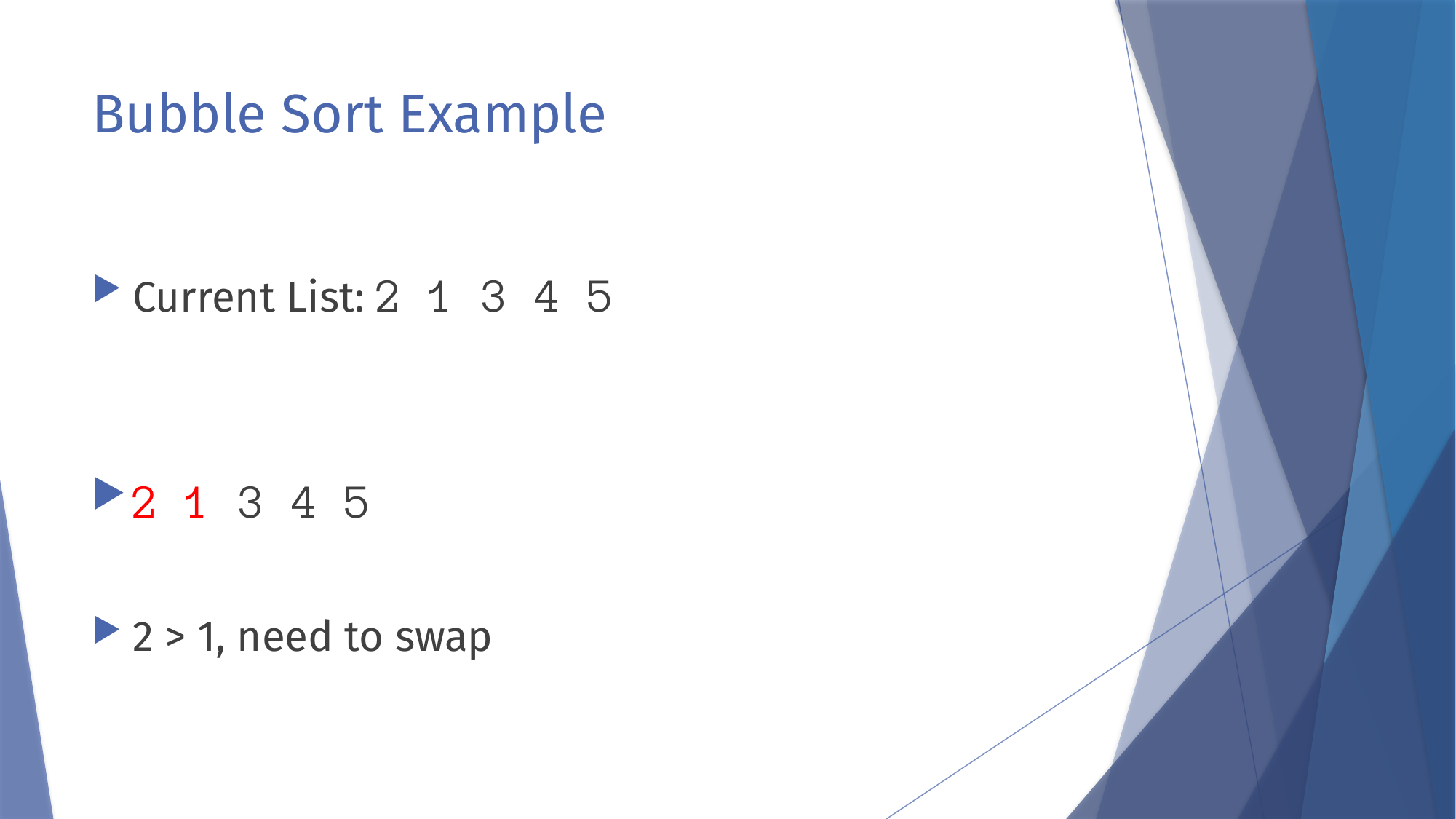

# Bubble Sort Example
Current List: 2 1 3 4 5

2 1 3 4 5

2 > 1, need to swap